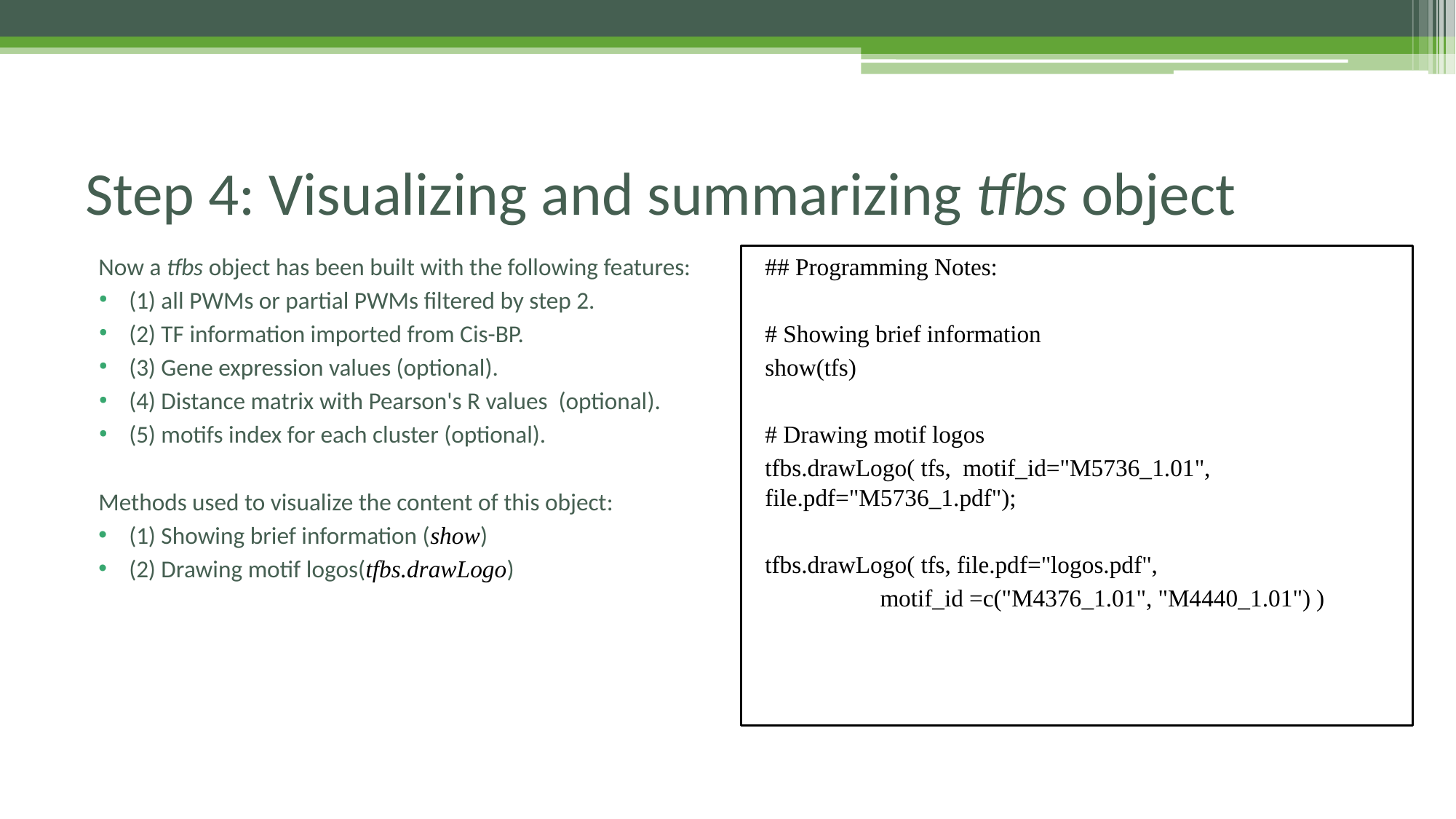

Step 4: Visualizing and summarizing tfbs object
Now a tfbs object has been built with the following features:
(1) all PWMs or partial PWMs filtered by step 2.
(2) TF information imported from Cis-BP.
(3) Gene expression values (optional).
(4) Distance matrix with Pearson's R values  (optional).
(5) motifs index for each cluster (optional).

Methods used to visualize the content of this object:
(1) Showing brief information (show)
(2) Drawing motif logos(tfbs.drawLogo)

## Programming Notes:

# Showing brief information
show(tfs)

# Drawing motif logos
tfbs.drawLogo( tfs,  motif_id="M5736_1.01", 	file.pdf="M5736_1.pdf");

tfbs.drawLogo( tfs, file.pdf="logos.pdf",
	 motif_id =c("M4376_1.01", "M4440_1.01") )